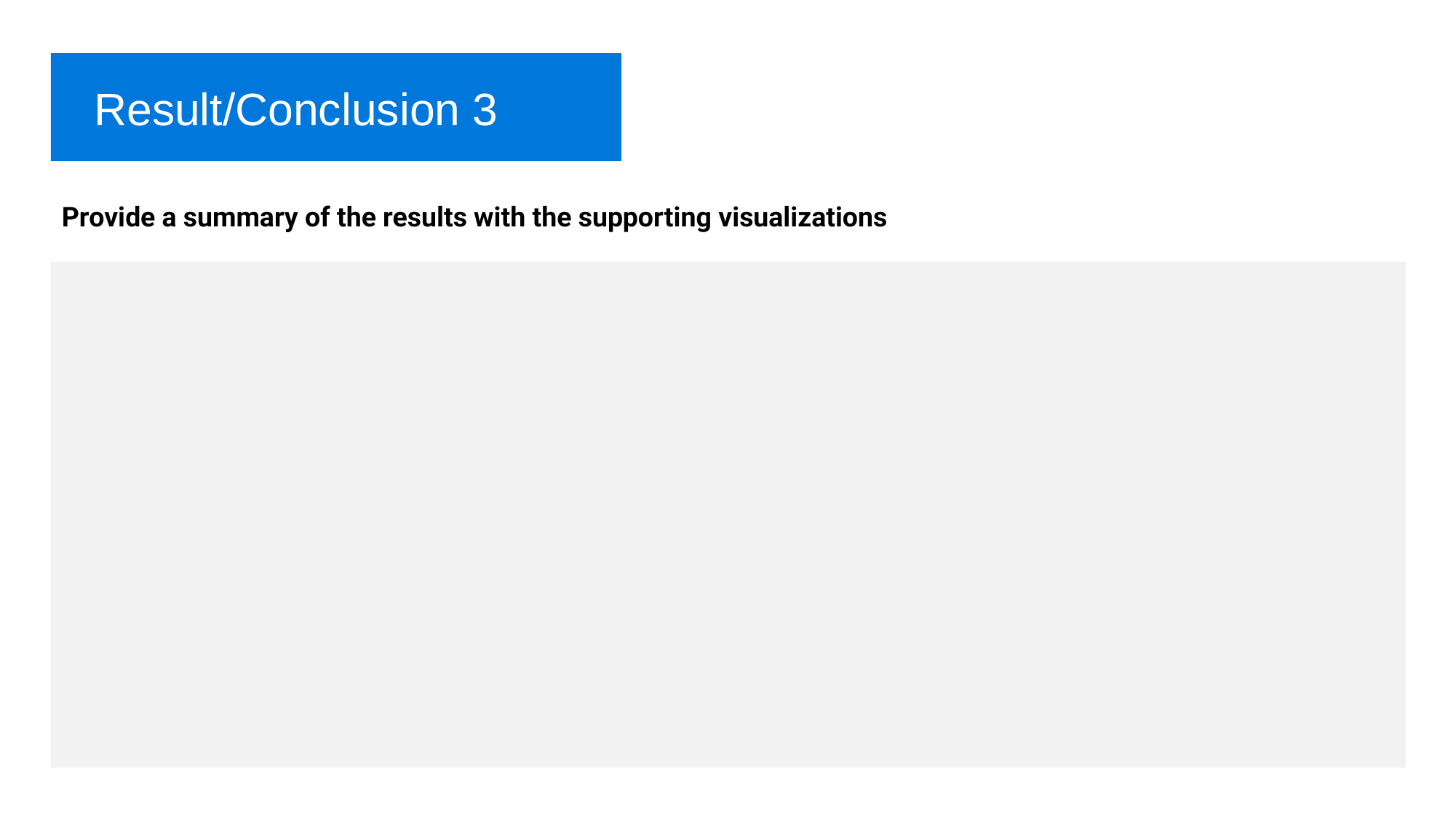

Result/Conclusion 3
Provide a summary of the results with the supporting visualizations